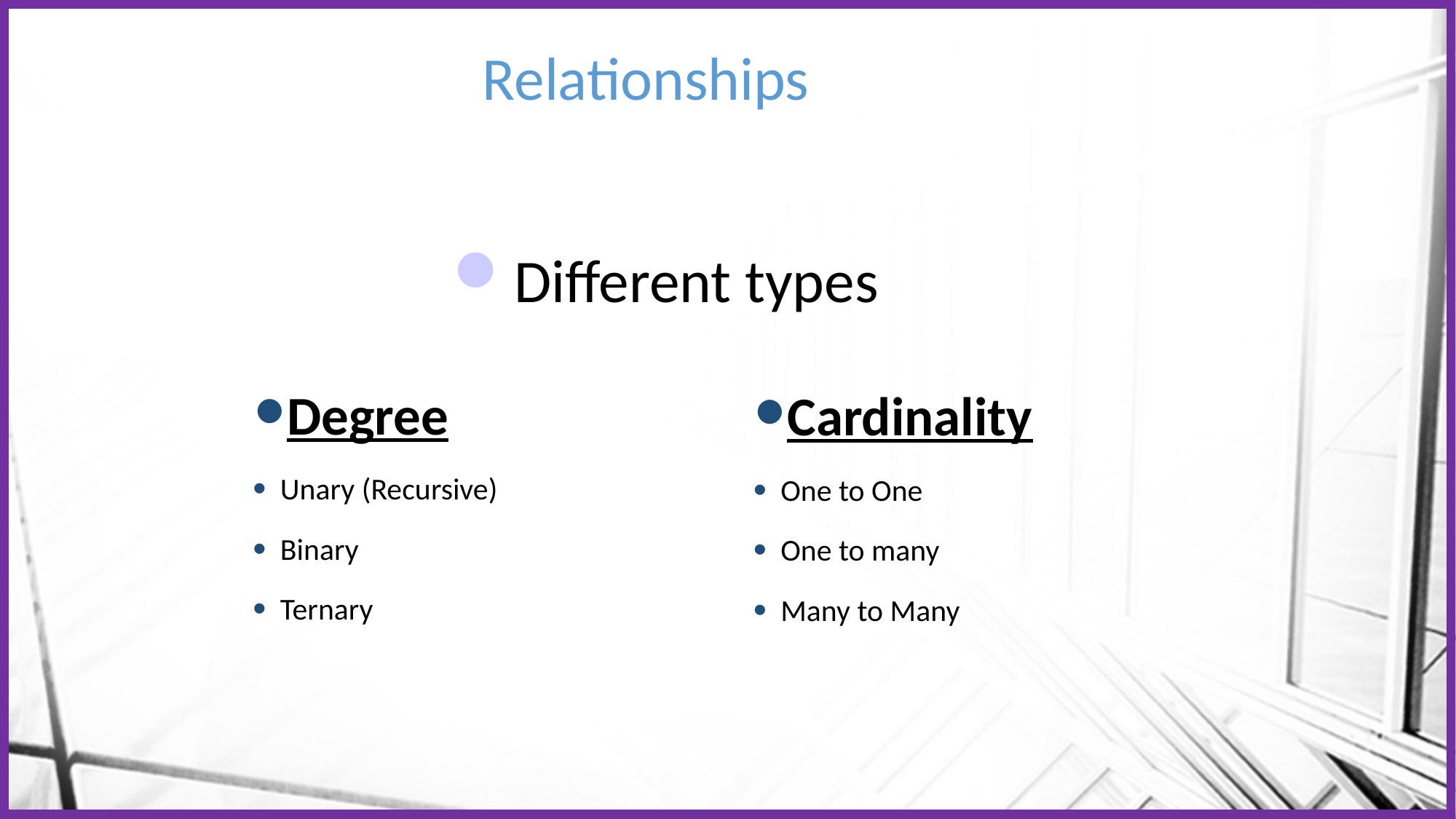

# Relationships
Different types
Degree
Unary (Recursive)
Binary
Ternary

Cardinality
One to One
One to many
Many to Many